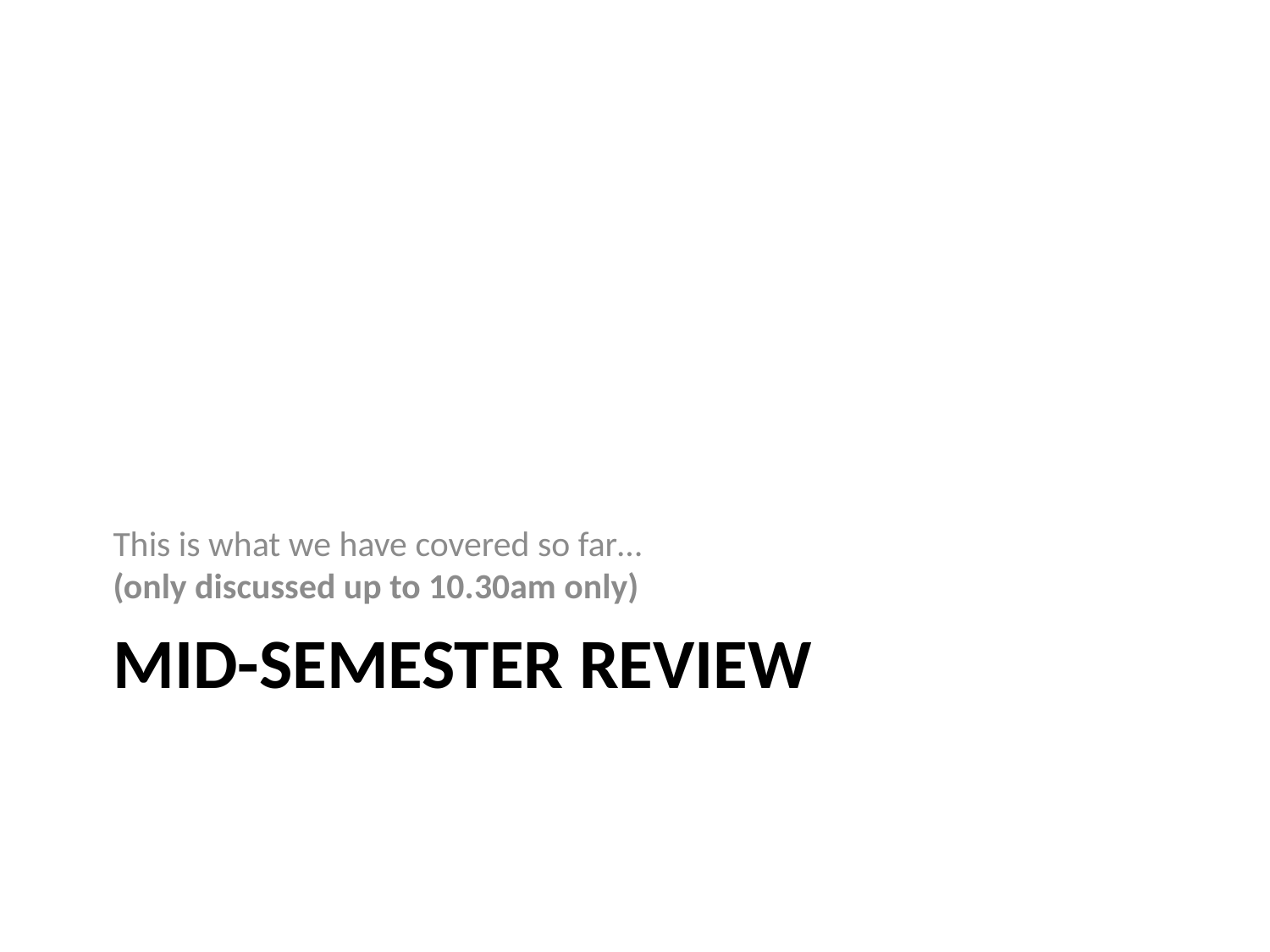

This is what we have covered so far…
(only discussed up to 10.30am only)
# Mid-SEMESTER REVIEW